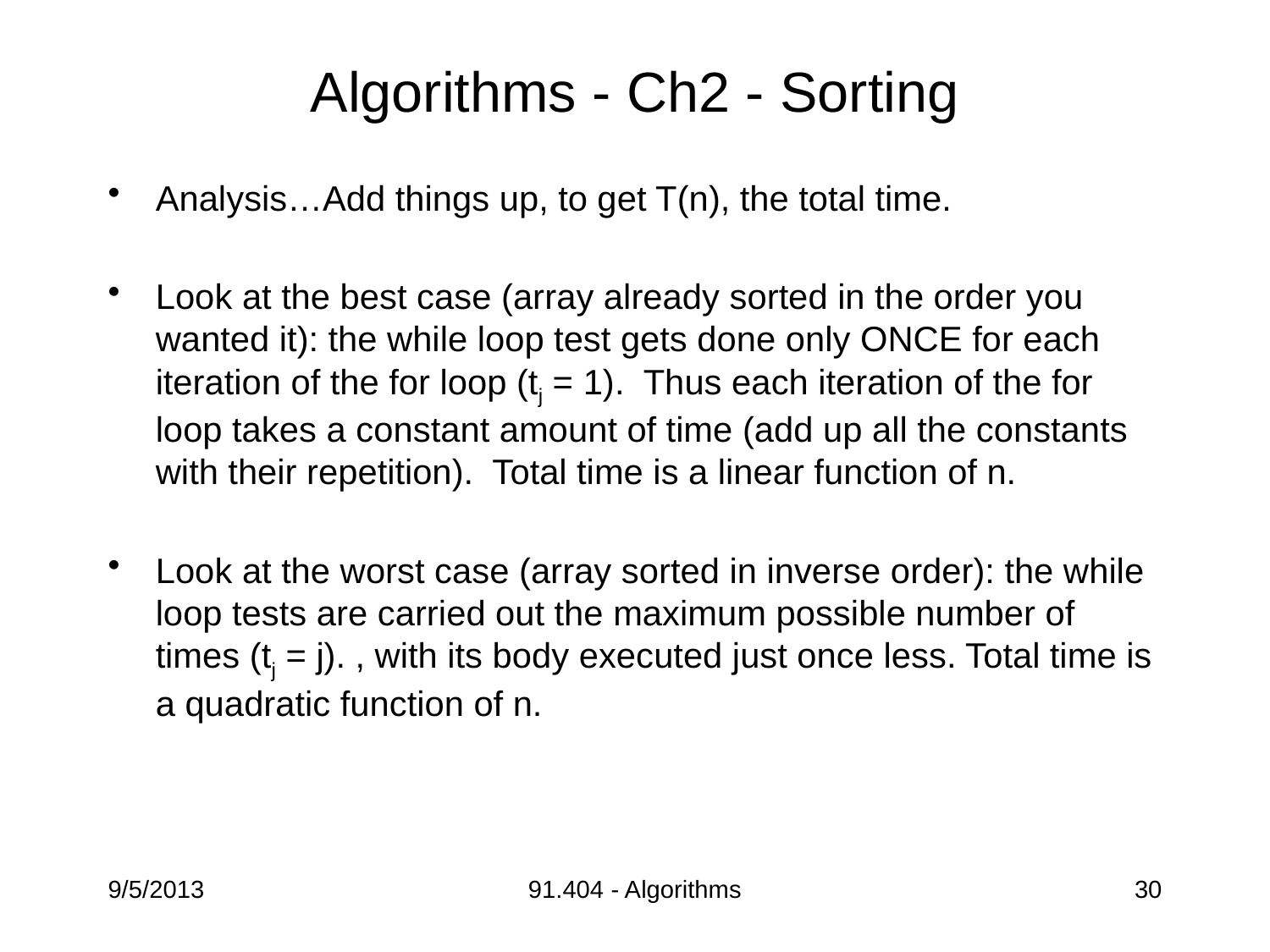

# Algorithms - Ch2 - Sorting
Analysis…Add things up, to get T(n), the total time.

Look at the best case (array already sorted in the order you wanted it): the while loop test gets done only ONCE for each iteration of the for loop (tj = 1).  Thus each iteration of the for loop takes a constant amount of time (add up all the constants with their repetition).  Total time is a linear function of n.

Look at the worst case (array sorted in inverse order): the while loop tests are carried out the maximum possible number of times (tj = j). , with its body executed just once less. Total time is a quadratic function of n.
9/5/2013
91.404 - Algorithms
30